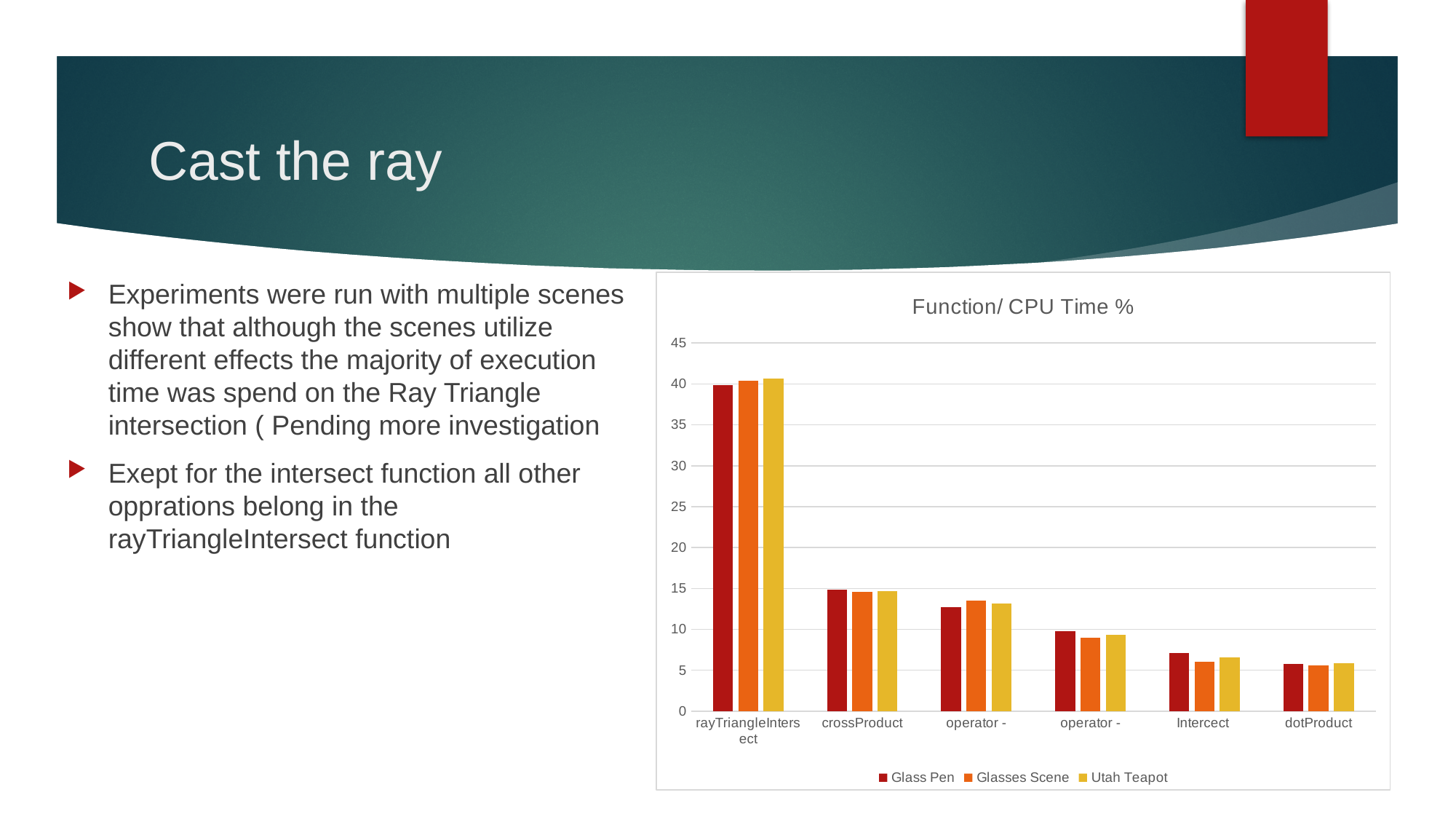

# Cast the ray

### Chart: Function/ CPU Time %

| Category | Glass Pen | Glasses Scene | Utah Teapot |
|---|---|---|---|
| rayTriangleIntersect | 39.8557265689544 | 40.3896944361849 | 40.6282589955813 |
| crossProduct | 14.8549615984823 | 14.5873051965088 | 14.6883119231766 |
| operator - | 12.6835929133135 | 13.5221170832386 | 13.1523265837588 |
| operator - | 9.74993115265751 | 8.99375579381876 | 9.36239729454388 |
| Intercect  | 7.1448242097855 | 6.05705490353838 | 6.55205049220252 |
| dotProduct | 5.80268351641627 | 5.55856785545625 | 5.85036802160507 |
Experiments were run with multiple scenes show that although the scenes utilize different effects the majority of execution time was spend on the Ray Triangle intersection ( Pending more investigation
Exept for the intersect function all other opprations belong in the rayTriangleIntersect function